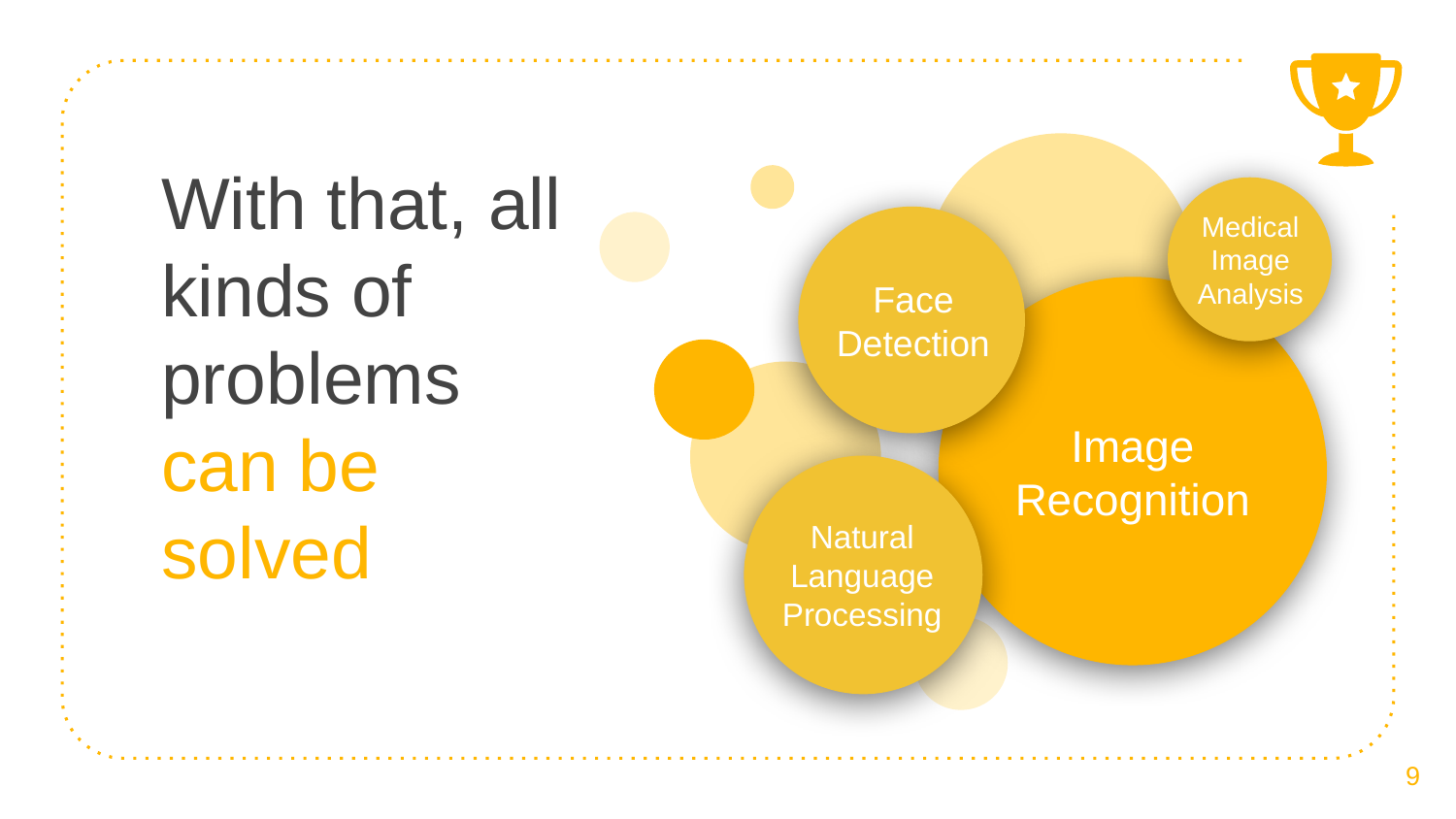

# With that, all kinds of problems can be solved

Medical Image Analysis

Face Detection

Image Recognition

Natural Language Processing
9